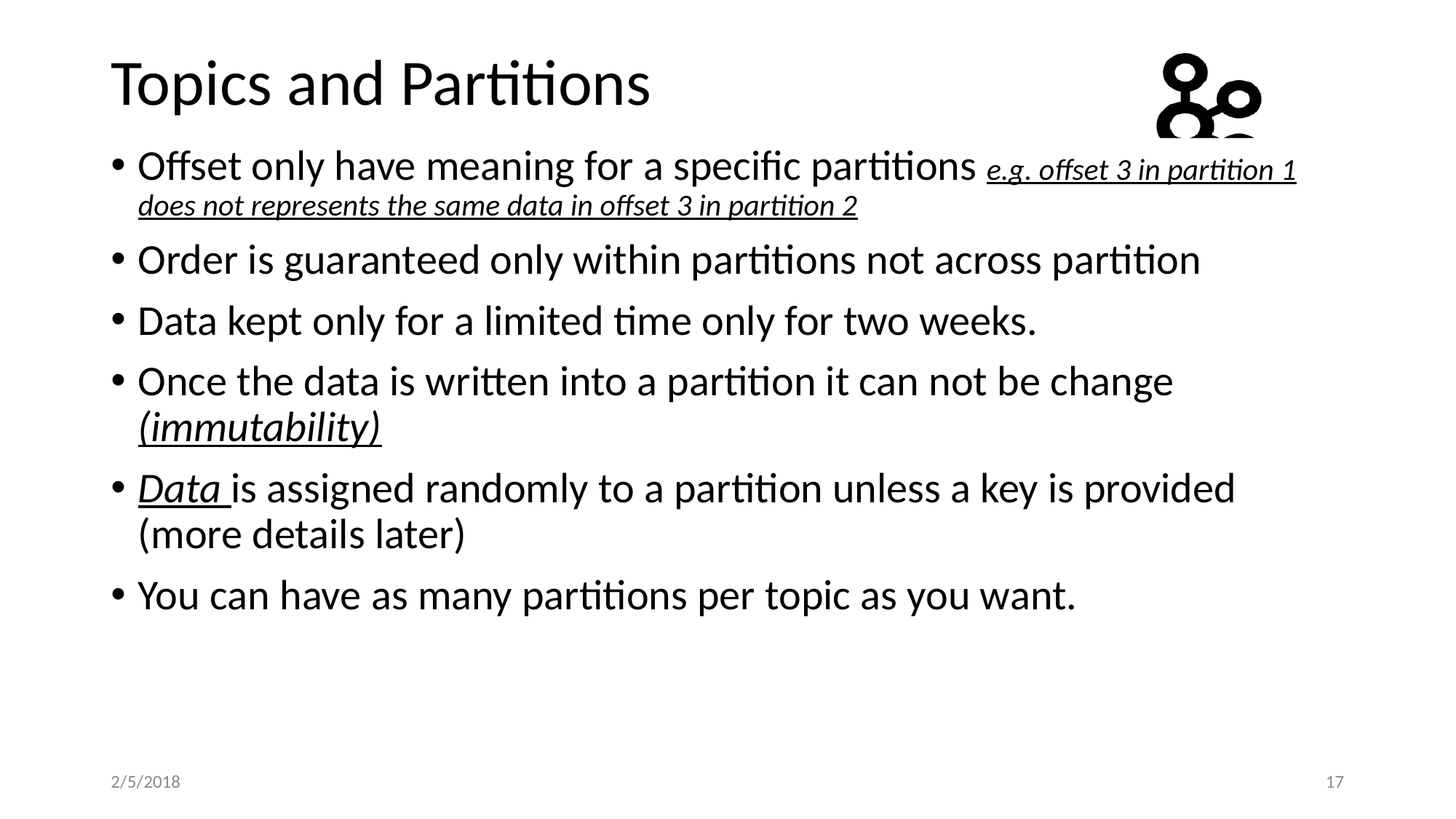

# Topics and Partitions
Offset only have meaning for a specific partitions e.g. offset 3 in partition 1 does not represents the same data in offset 3 in partition 2
Order is guaranteed only within partitions not across partition
Data kept only for a limited time only for two weeks.
Once the data is written into a partition it can not be change (immutability)
Data is assigned randomly to a partition unless a key is provided (more details later)
You can have as many partitions per topic as you want.

2/5/2018
17